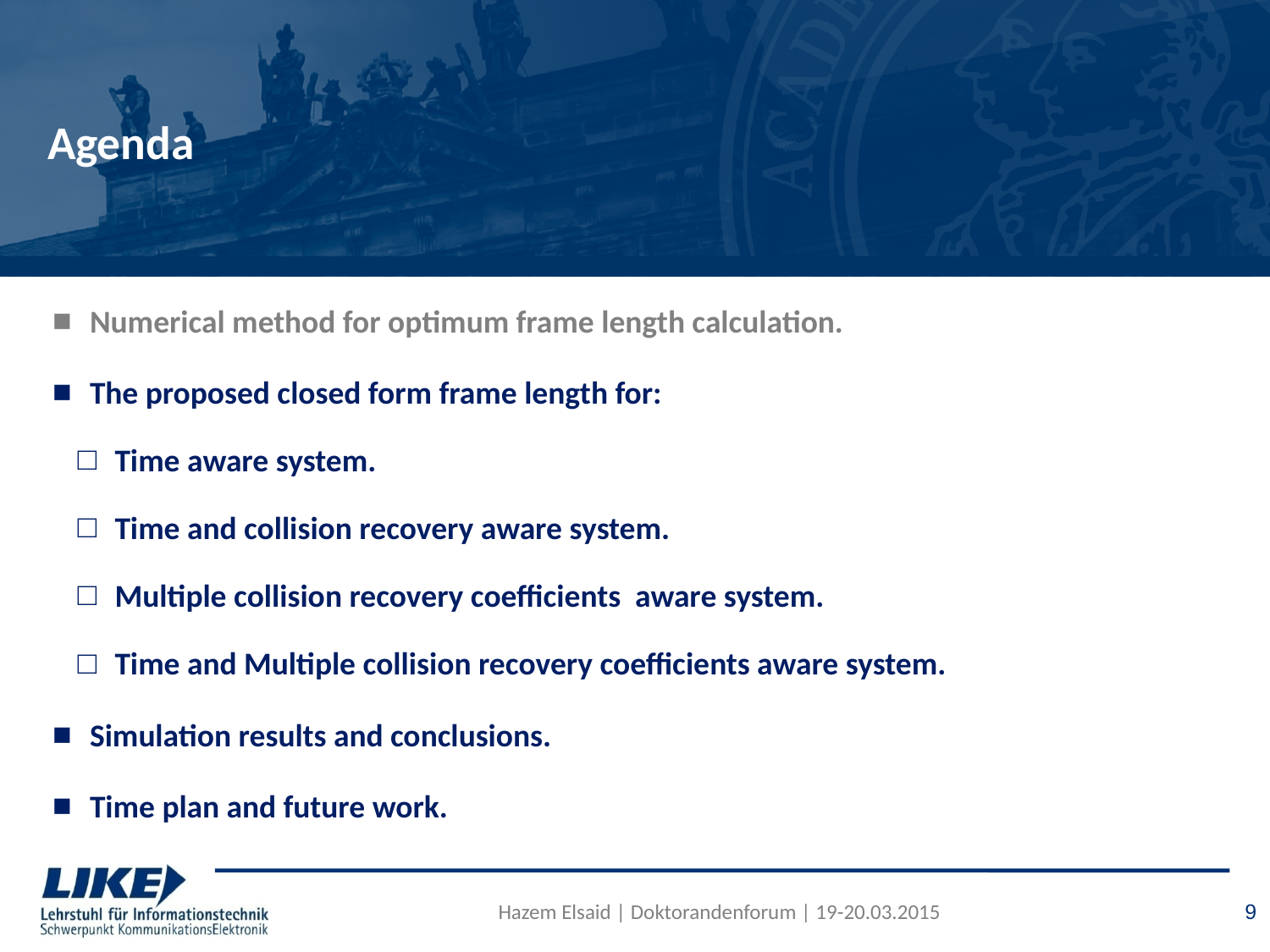

# Agenda
Numerical method for optimum frame length calculation.
The proposed closed form frame length for:
Time aware system.
Time and collision recovery aware system.
Multiple collision recovery coefficients  aware system.
Time and Multiple collision recovery coefficients aware system.
Simulation results and conclusions.
Time plan and future work.